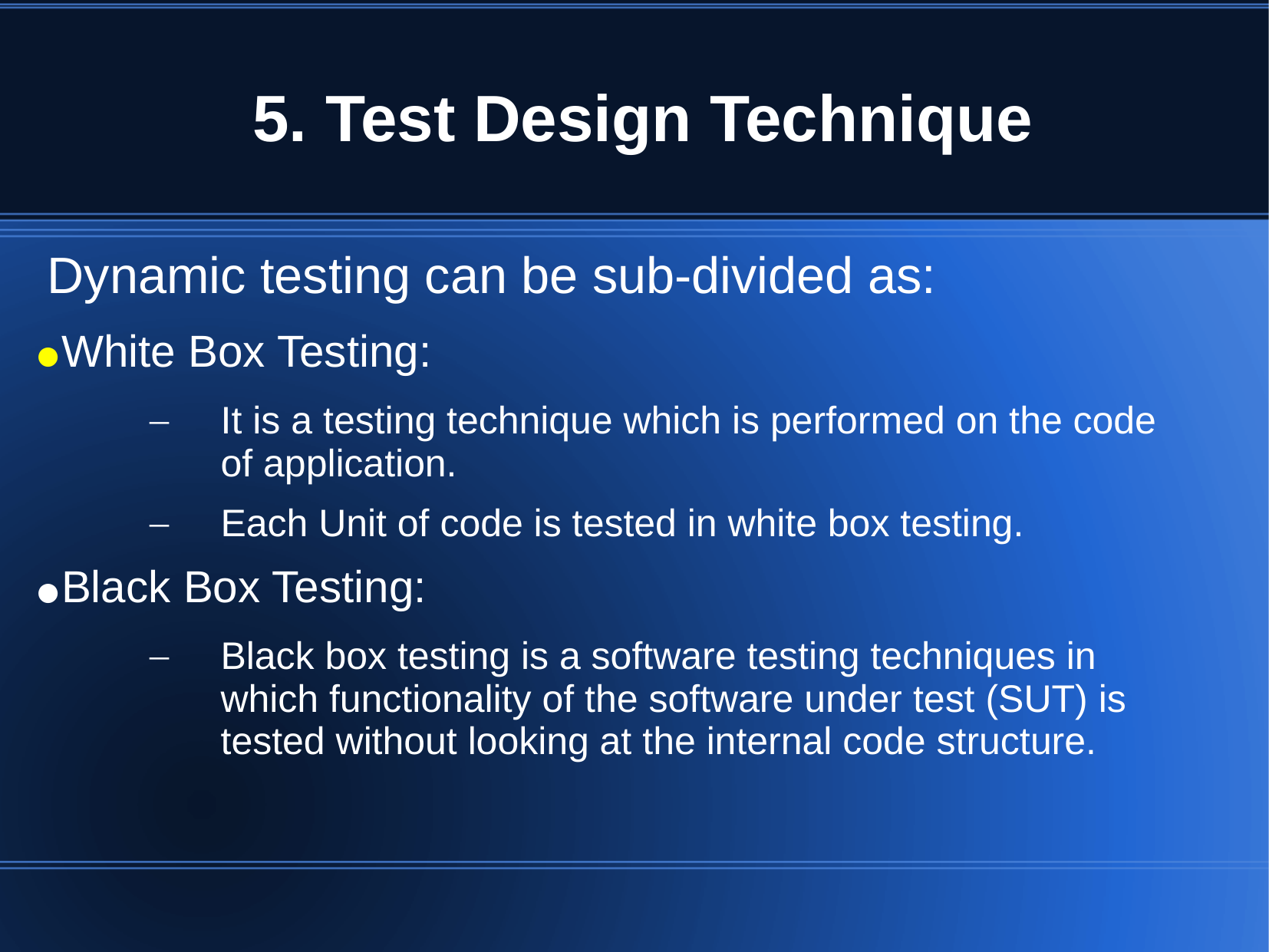

# 5. Test Design Technique
Dynamic testing can be sub-divided as:
White Box Testing:
It is a testing technique which is performed on the code of application.
Each Unit of code is tested in white box testing.
Black Box Testing:
Black box testing is a software testing techniques in which functionality of the software under test (SUT) is tested without looking at the internal code structure.